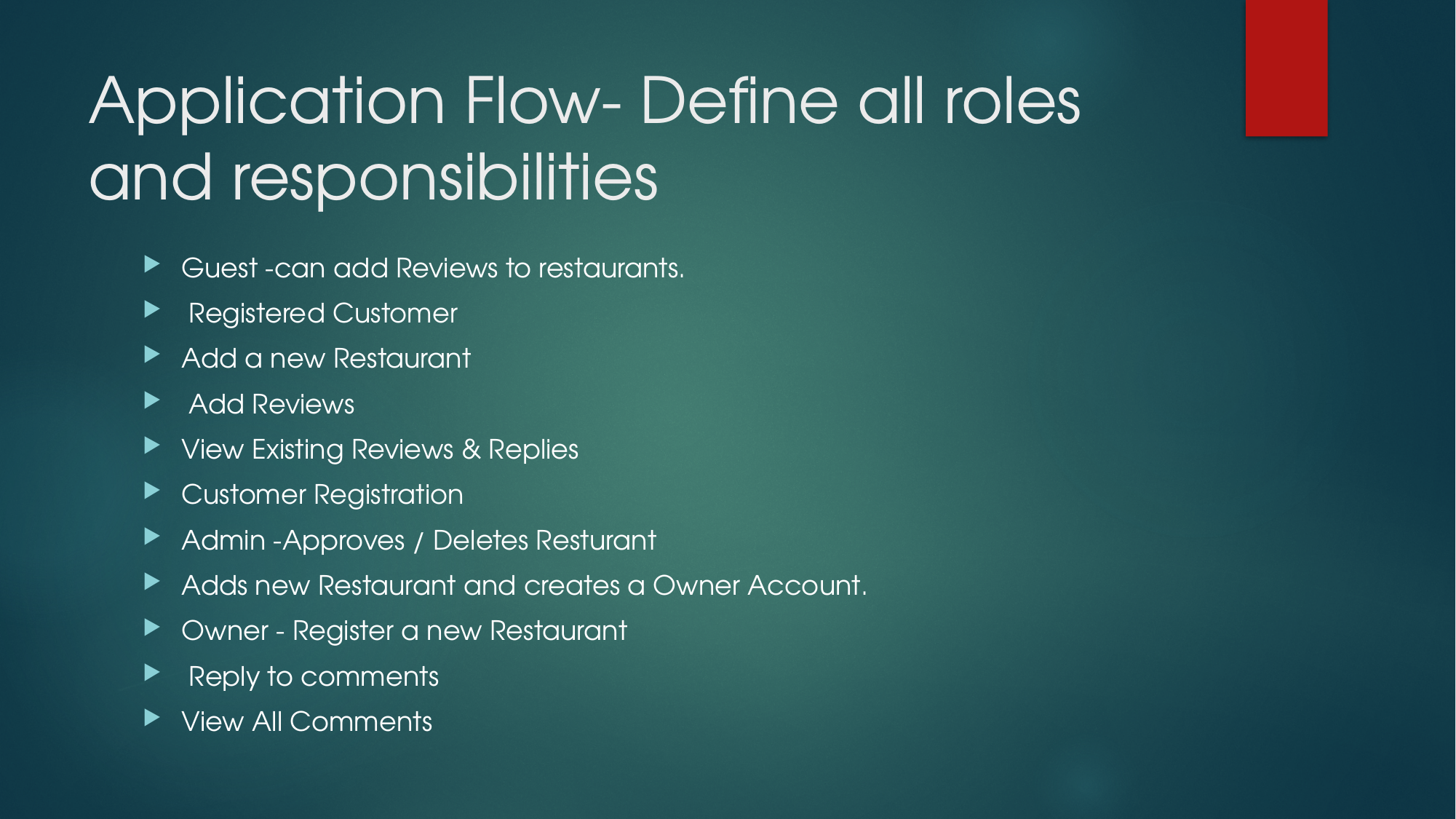

# Application Flow- Define all roles and responsibilities
Guest -can add Reviews to restaurants.
 Registered Customer
Add a new Restaurant
 Add Reviews
View Existing Reviews & Replies
Customer Registration
Admin -Approves / Deletes Resturant
Adds new Restaurant and creates a Owner Account.
Owner - Register a new Restaurant
 Reply to comments
View All Comments